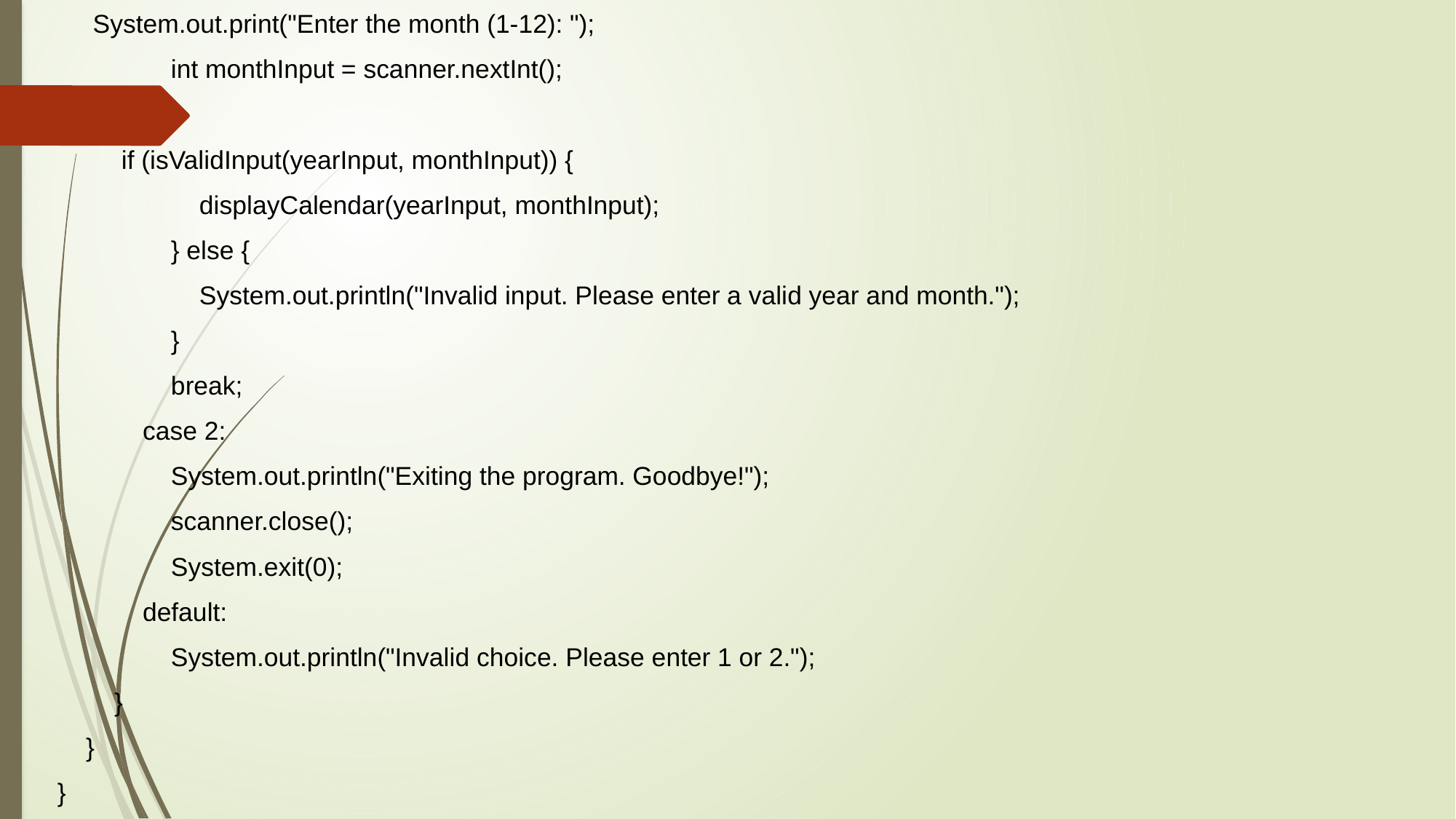

System.out.print("Enter the month (1-12): ");
                    int monthInput = scanner.nextInt();

             if (isValidInput(yearInput, monthInput)) {
                        displayCalendar(yearInput, monthInput);
                    } else {
                        System.out.println("Invalid input. Please enter a valid year and month.");
                    }
                    break;
                case 2:
                    System.out.println("Exiting the program. Goodbye!");
                    scanner.close();
                    System.exit(0);
                default:
                    System.out.println("Invalid choice. Please enter 1 or 2.");
            }
        }
    }